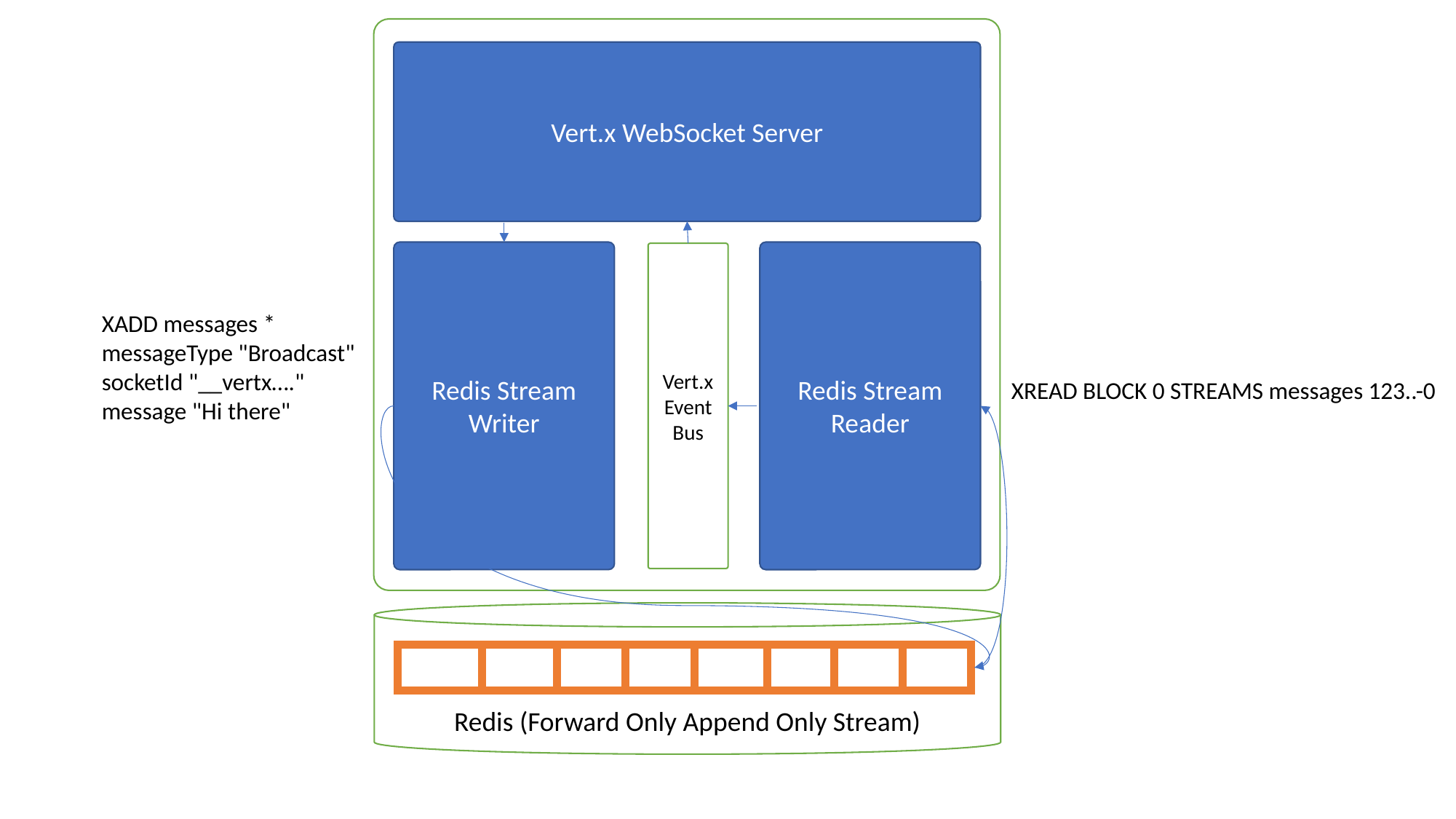

Vert.x WebSocket Server
Redis Stream Writer
Redis Stream Reader
Vert.x Event Bus
XADD messages *
messageType "Broadcast"
socketId "__vertx…."
message "Hi there"
XREAD BLOCK 0 STREAMS messages 123..-0
Redis (Forward Only Append Only Stream)